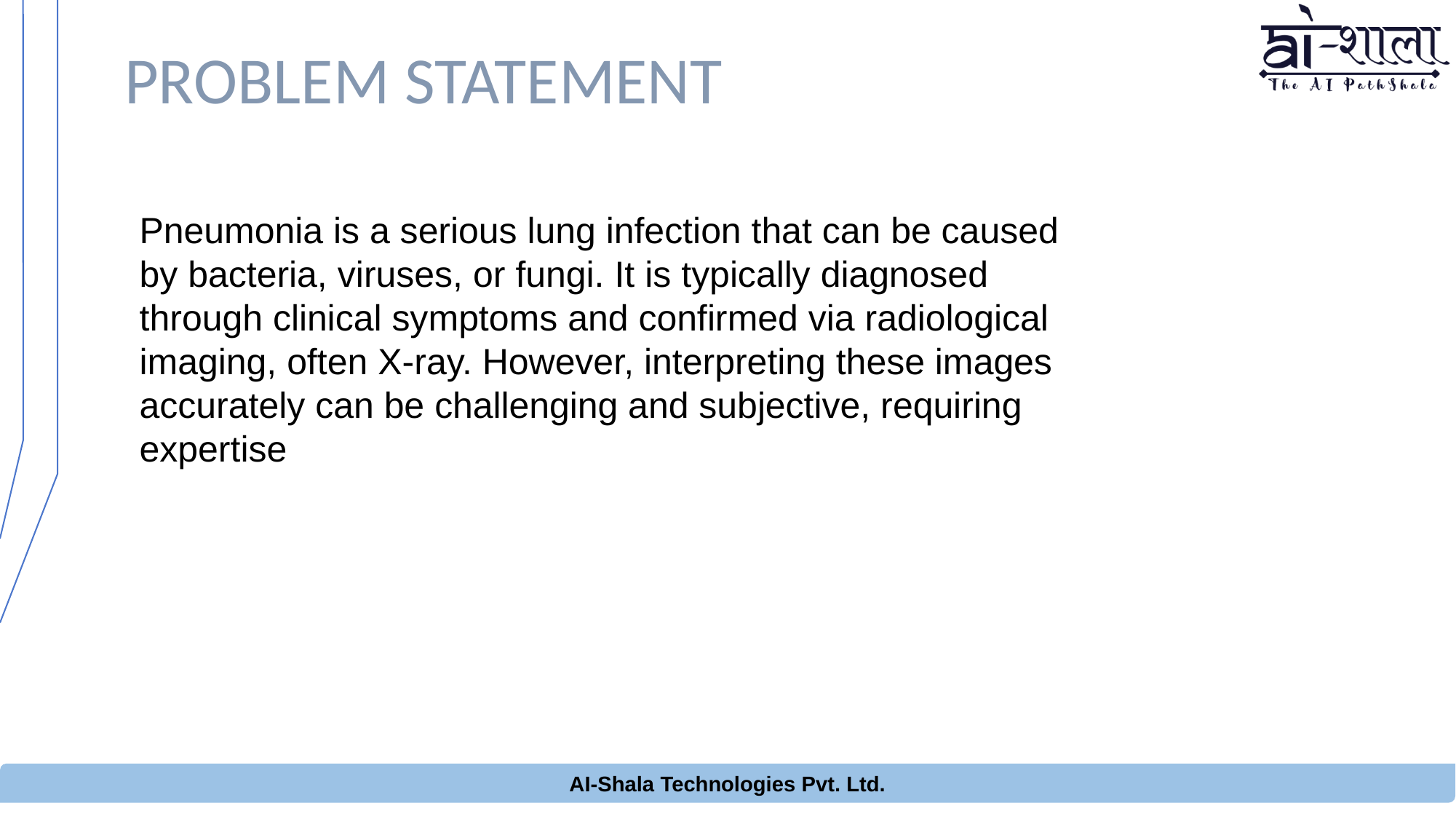

# PROBLEM STATEMENT

Pneumonia is a serious lung infection that can be caused by bacteria, viruses, or fungi. It is typically diagnosed through clinical symptoms and confirmed via radiological imaging, often X-ray. However, interpreting these images accurately can be challenging and subjective, requiring expertise